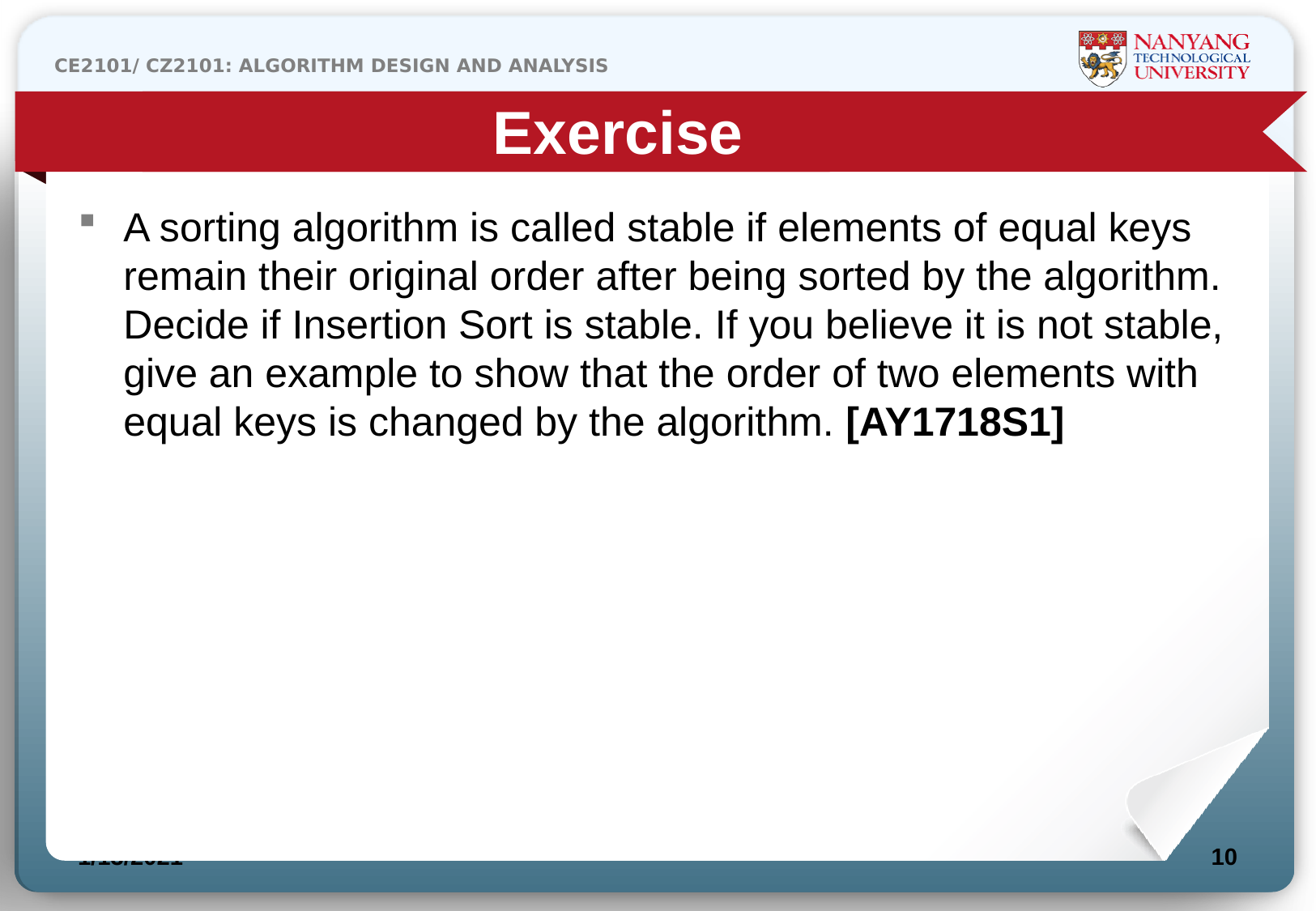

Exercise
A sorting algorithm is called stable if elements of equal keys remain their original order after being sorted by the algorithm. Decide if Insertion Sort is stable. If you believe it is not stable, give an example to show that the order of two elements with equal keys is changed by the algorithm. [AY1718S1]